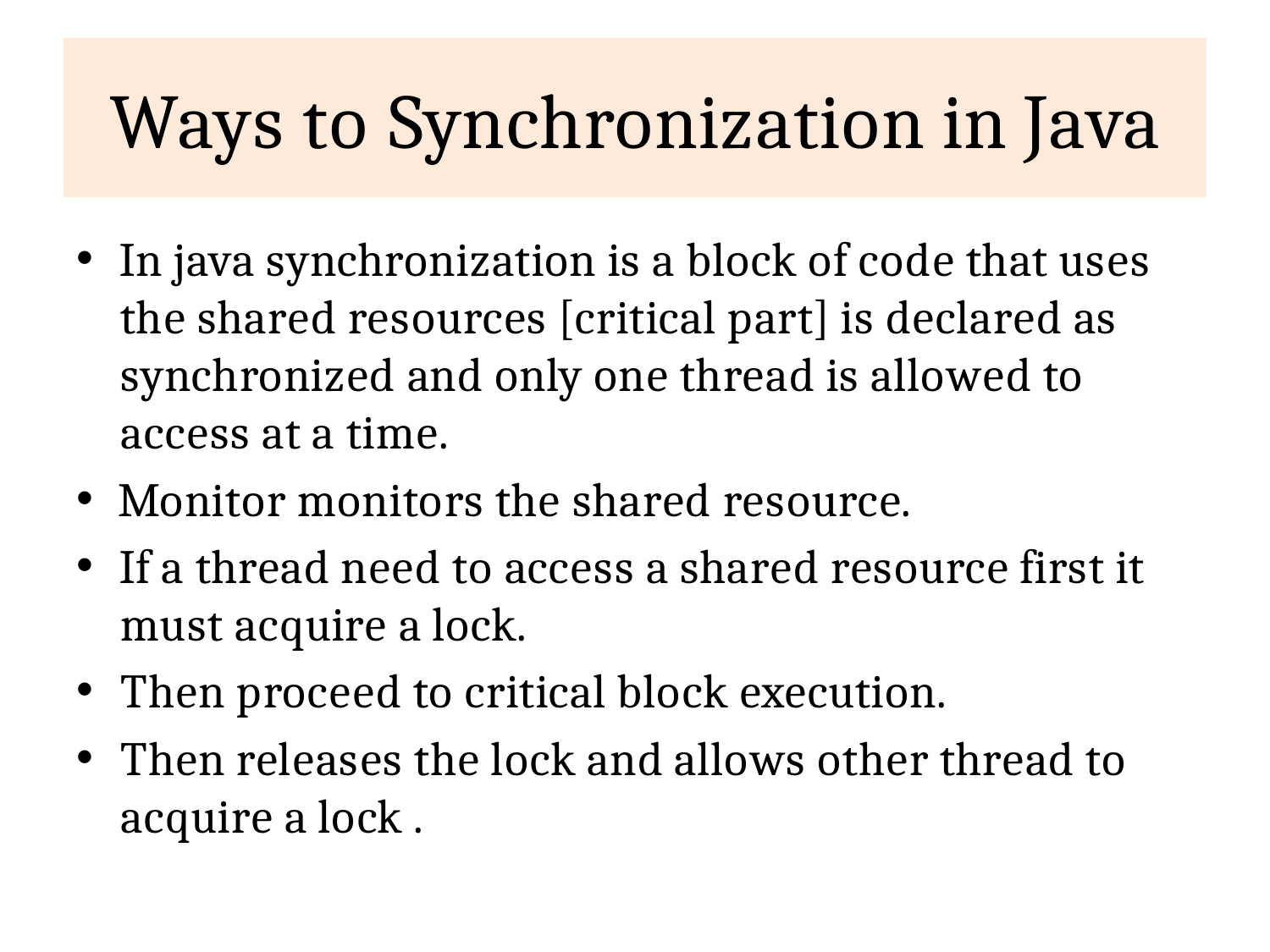

# Ways to Synchronization in Java
In java synchronization is a block of code that uses the shared resources [critical part] is declared as synchronized and only one thread is allowed to access at a time.
Monitor monitors the shared resource.
If a thread need to access a shared resource first it must acquire a lock.
Then proceed to critical block execution.
Then releases the lock and allows other thread to acquire a lock .